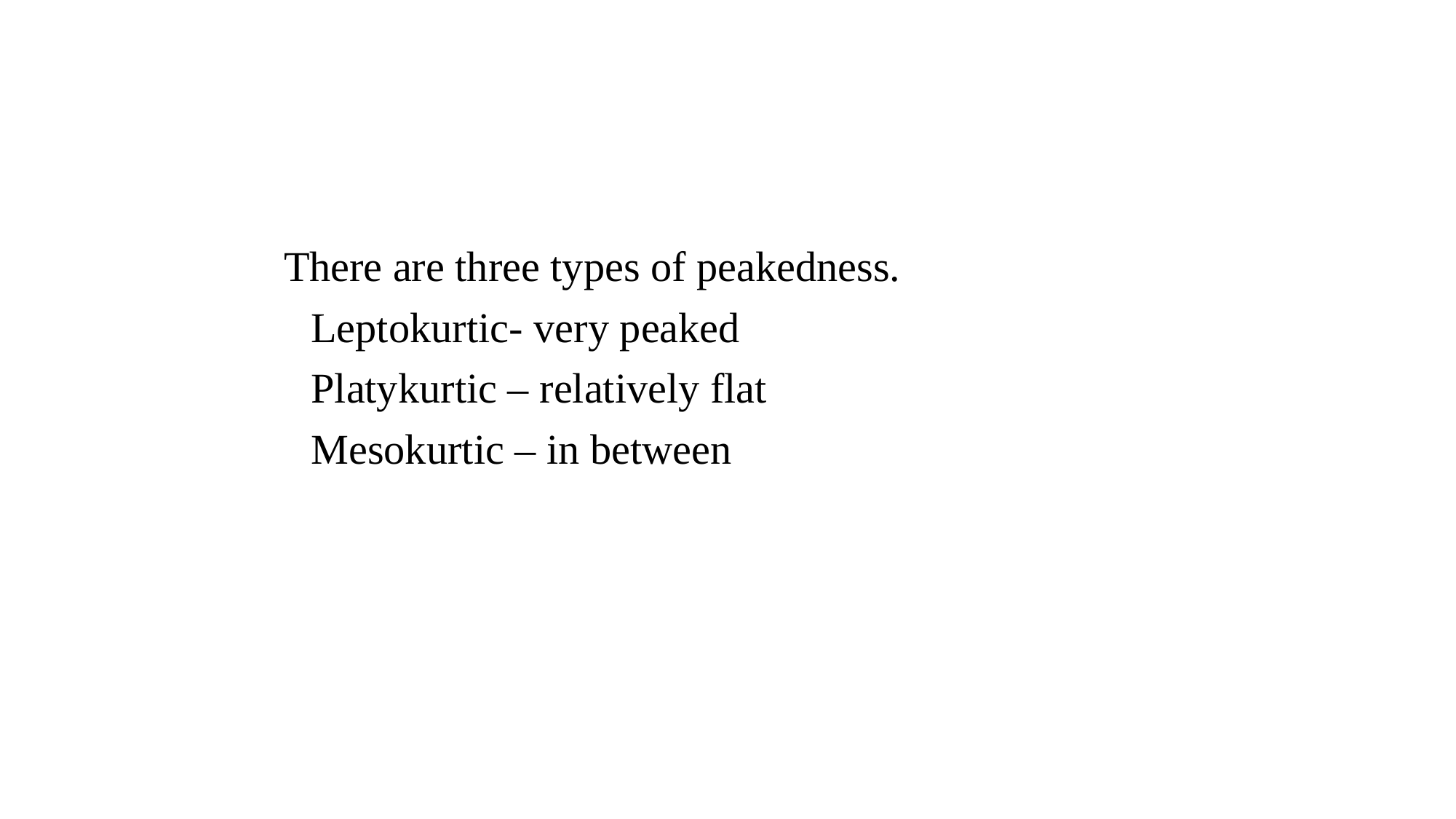

There are three types of peakedness.
	Leptokurtic- very peaked
	Platykurtic – relatively flat
	Mesokurtic – in between